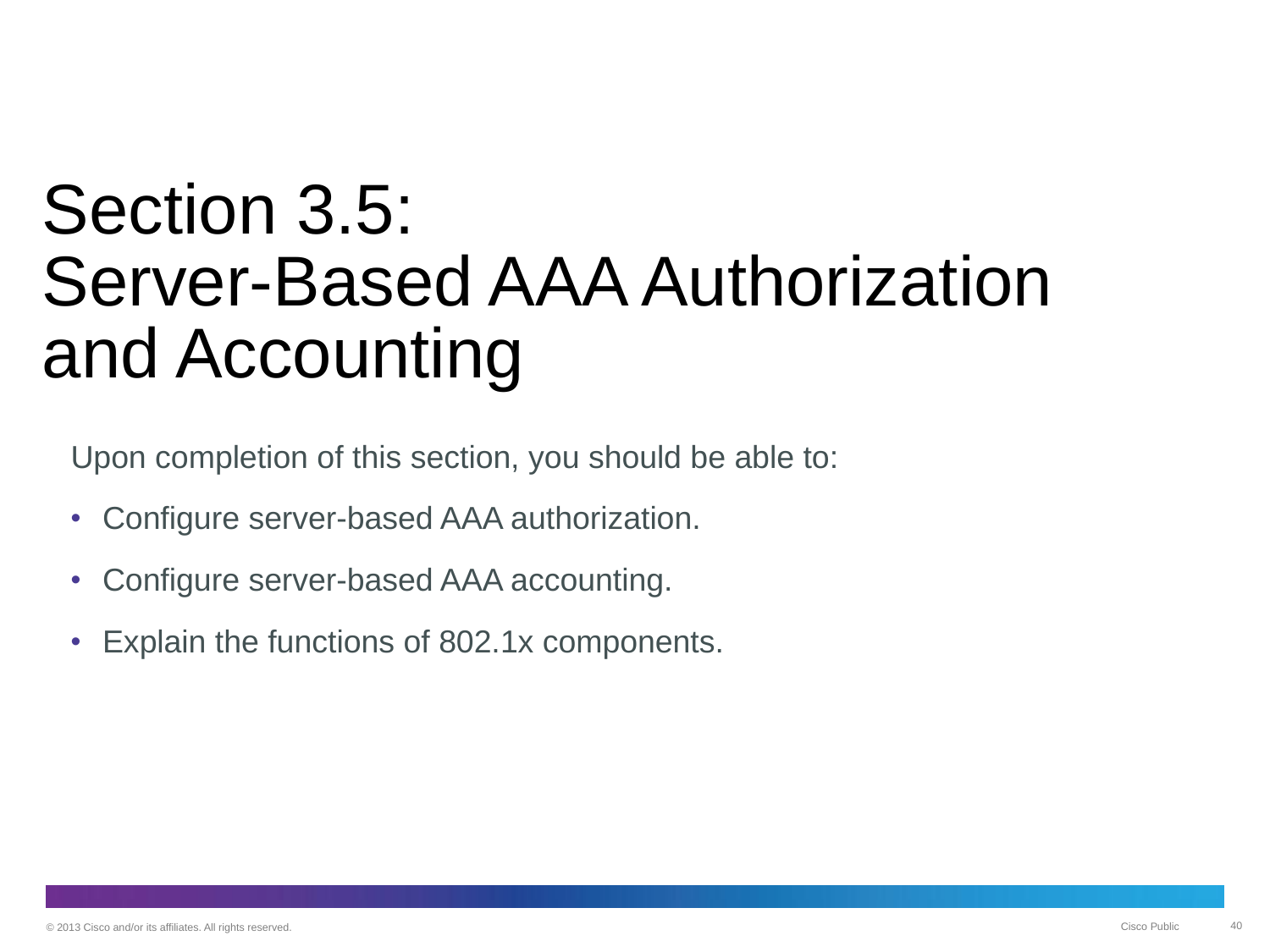

# Section 3.5: Server-Based AAA Authorization and Accounting
Upon completion of this section, you should be able to:
Configure server-based AAA authorization.
Configure server-based AAA accounting.
Explain the functions of 802.1x components.